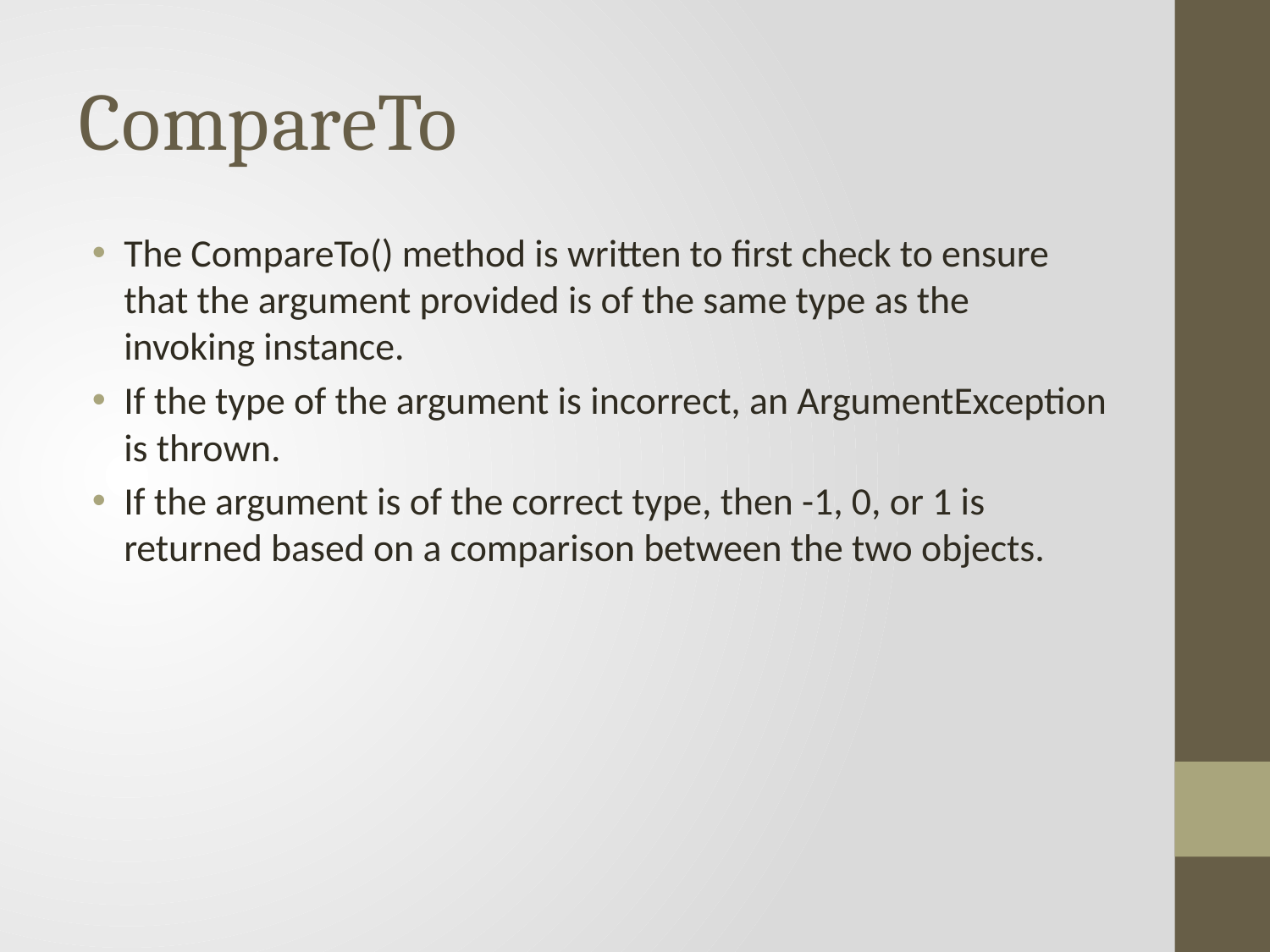

# CompareTo
The CompareTo() method is written to first check to ensure that the argument provided is of the same type as the invoking instance.
If the type of the argument is incorrect, an ArgumentException is thrown.
If the argument is of the correct type, then -1, 0, or 1 is returned based on a comparison between the two objects.